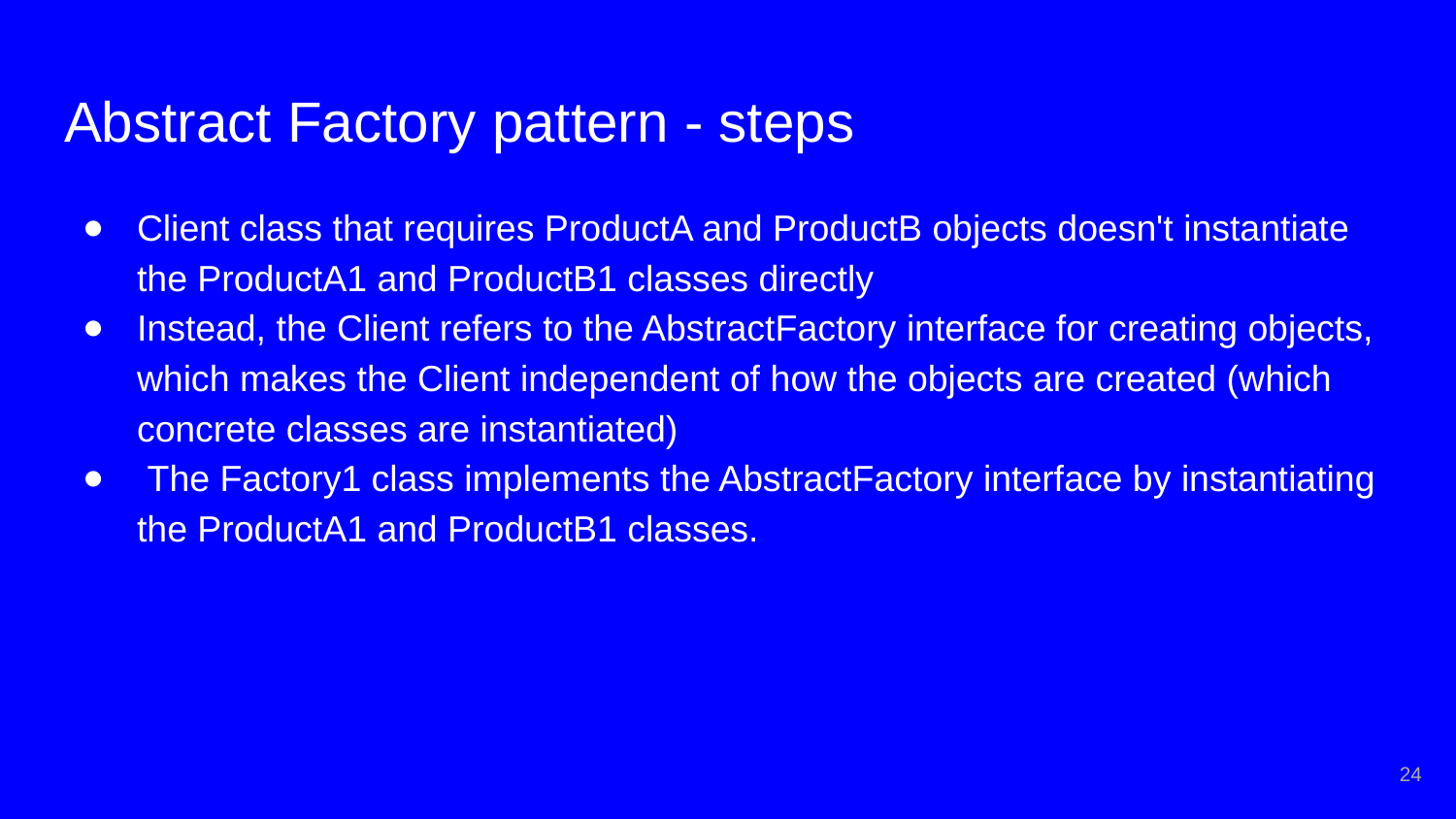

# Abstract Factory pattern - steps
Client class that requires ProductA and ProductB objects doesn't instantiate the ProductA1 and ProductB1 classes directly
Instead, the Client refers to the AbstractFactory interface for creating objects, which makes the Client independent of how the objects are created (which concrete classes are instantiated)
 The Factory1 class implements the AbstractFactory interface by instantiating the ProductA1 and ProductB1 classes.
24